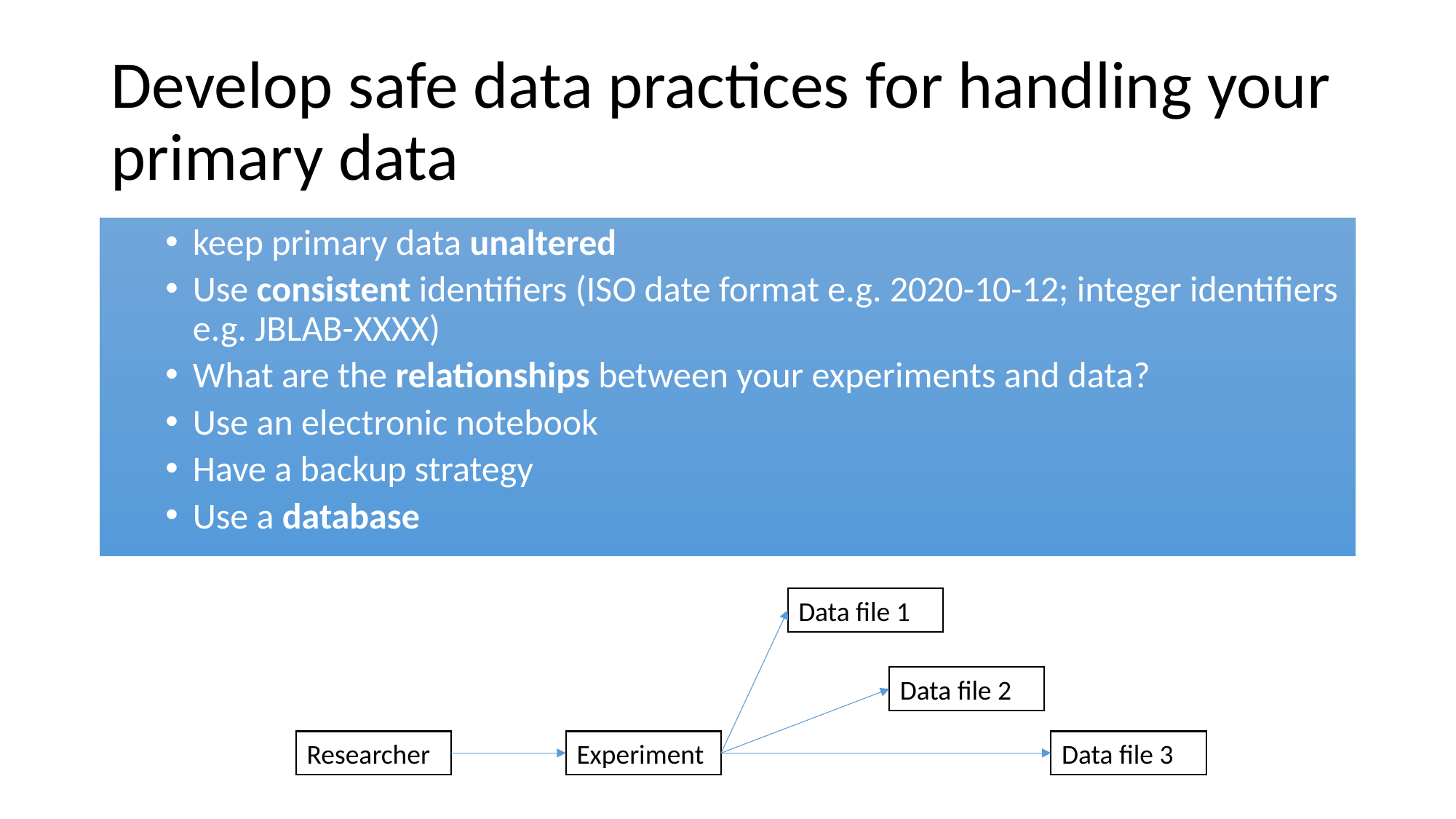

# Develop safe data practices for handling your primary data
keep primary data unaltered
Use consistent identifiers (ISO date format e.g. 2020-10-12; integer identifiers e.g. JBLAB-XXXX)
What are the relationships between your experiments and data?
Use an electronic notebook
Have a backup strategy
Use a database
Data file 1
Data file 2
Researcher
Experiment
Data file 3